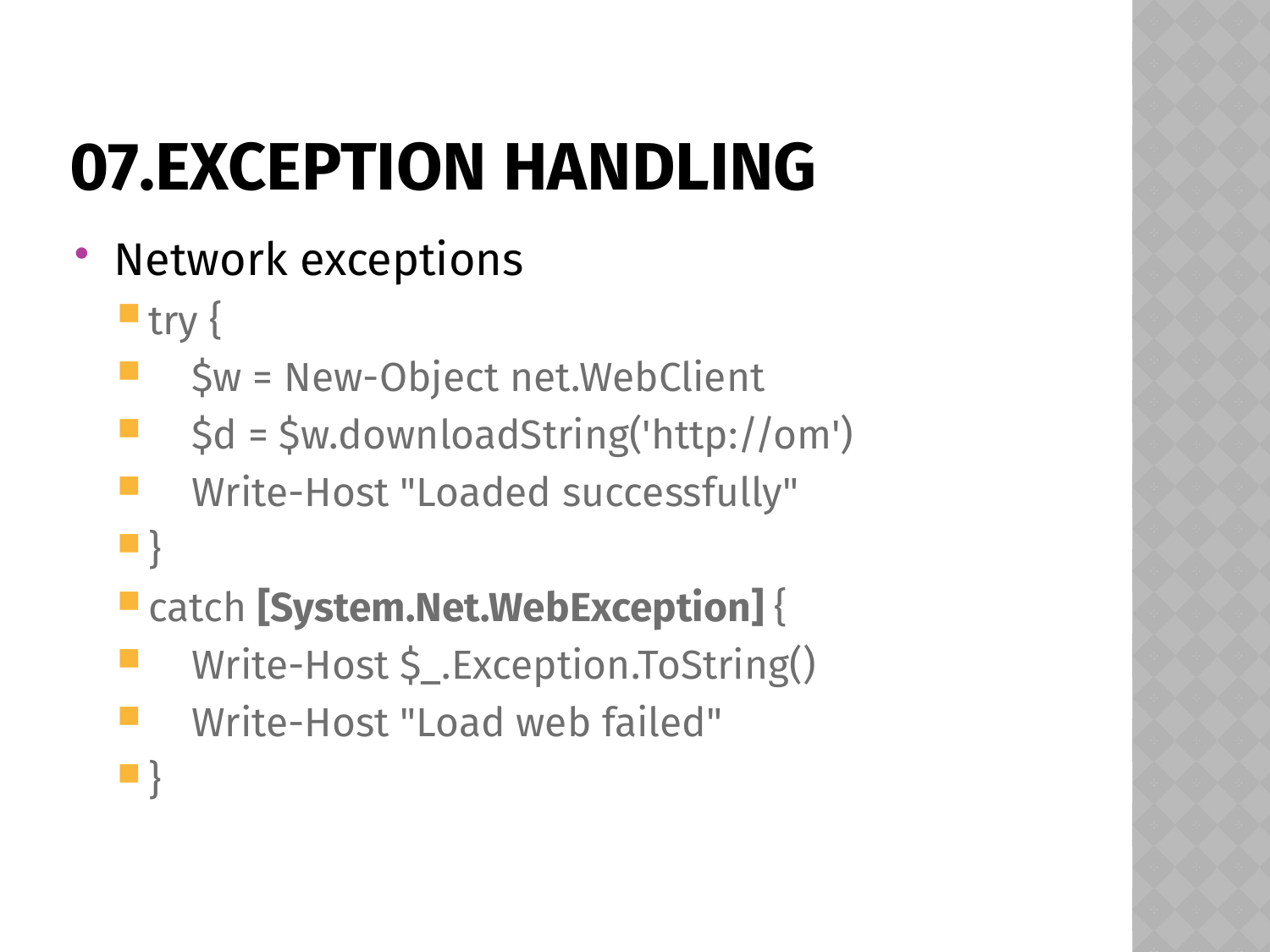

# 07.Exception Handling
Network exceptions
try {
    $w = New-Object net.WebClient
    $d = $w.downloadString('http://om')
    Write-Host "Loaded successfully"
}
catch [System.Net.WebException] {
    Write-Host $_.Exception.ToString()
    Write-Host "Load web failed"
}